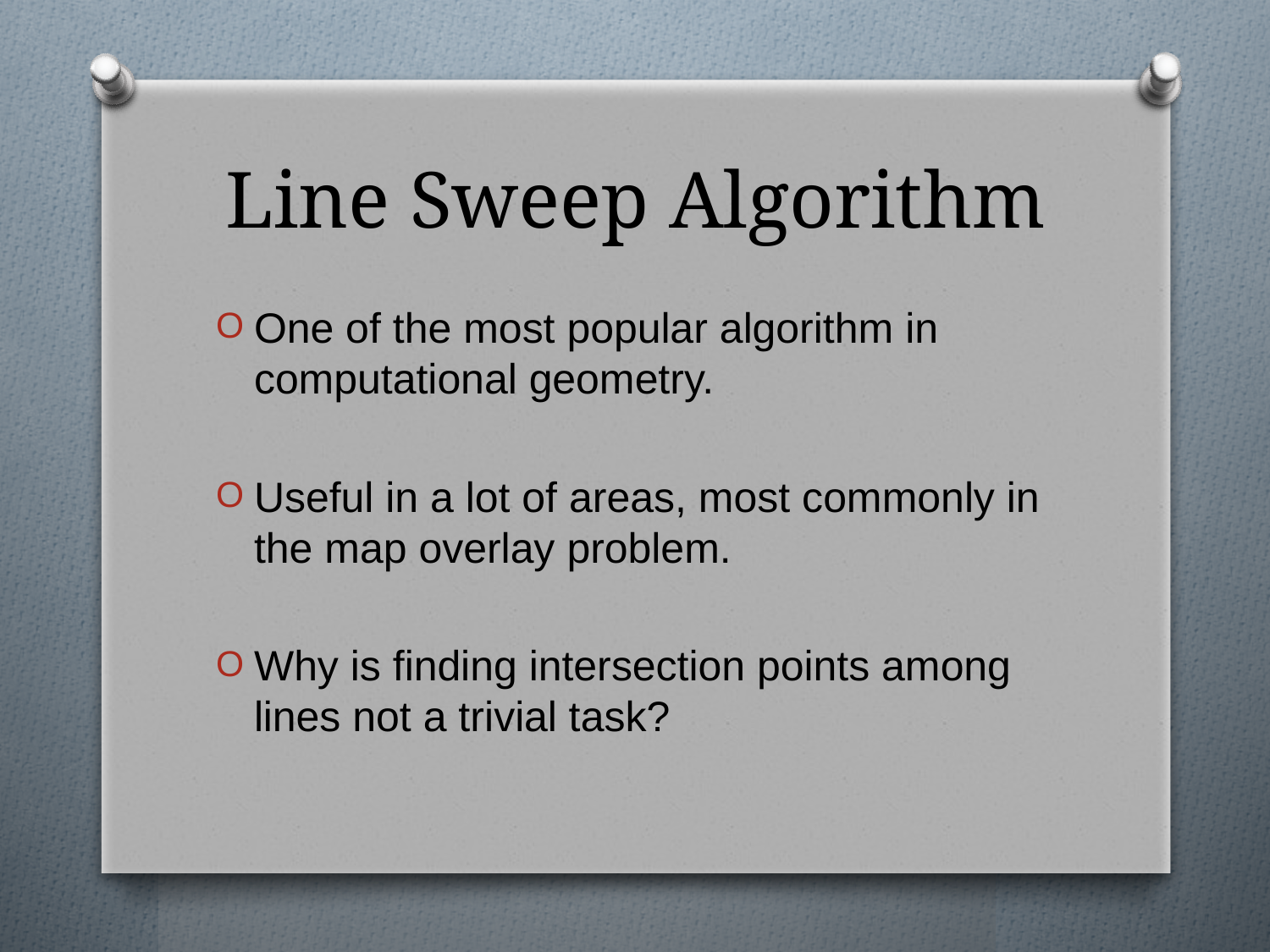

# Line Sweep Algorithm
One of the most popular algorithm in computational geometry.

Useful in a lot of areas, most commonly in the map overlay problem.

Why is finding intersection points among lines not a trivial task?